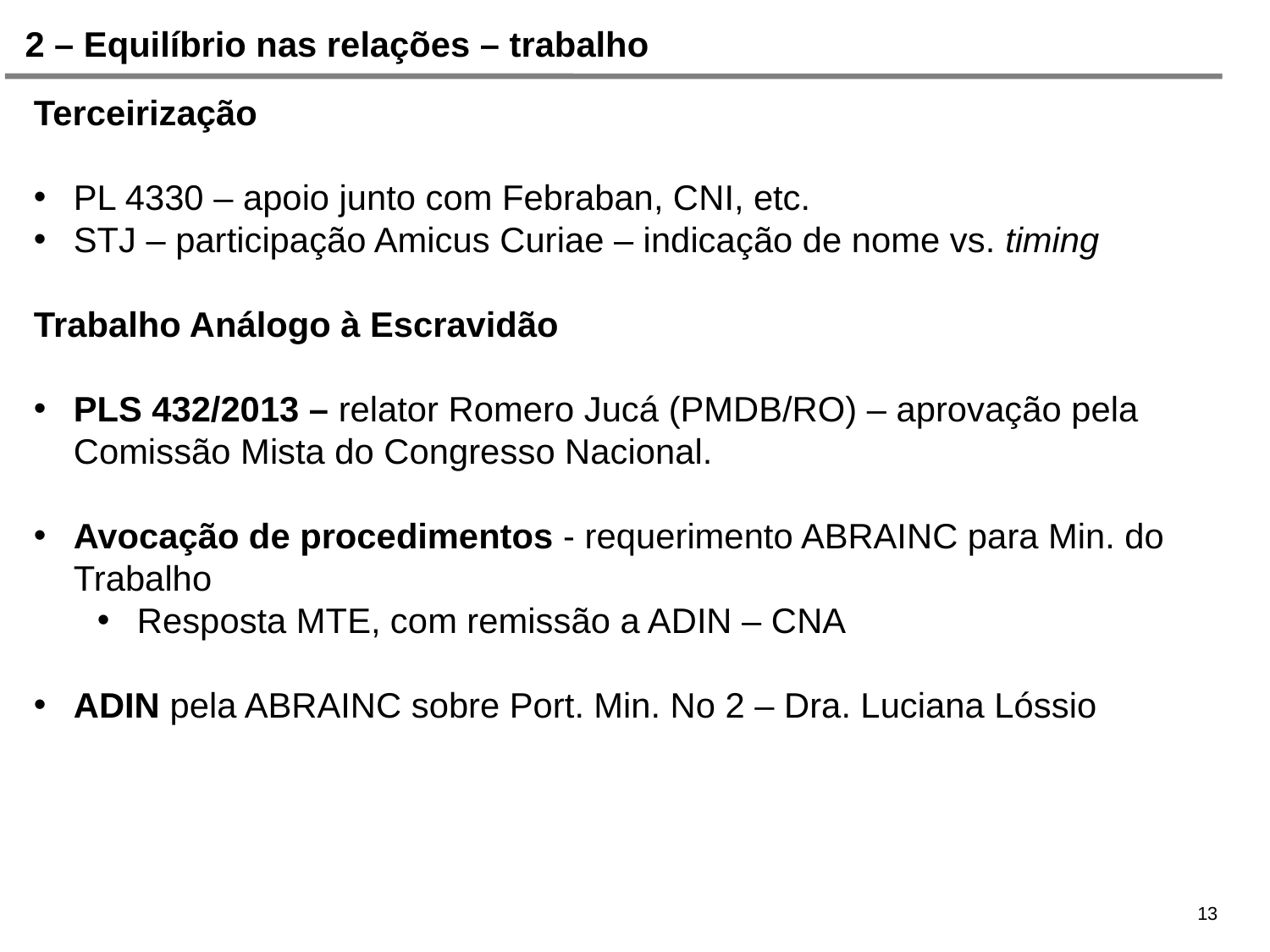

2 – Equilíbrio nas relações – trabalho

Terceirização

PL 4330 – apoio junto com Febraban, CNI, etc.
STJ – participação Amicus Curiae – indicação de nome vs. timing

Trabalho Análogo à Escravidão

PLS 432/2013 – relator Romero Jucá (PMDB/RO) – aprovação pela Comissão Mista do Congresso Nacional.

Avocação de procedimentos - requerimento ABRAINC para Min. do Trabalho
Resposta MTE, com remissão a ADIN – CNA

ADIN pela ABRAINC sobre Port. Min. No 2 – Dra. Luciana Lóssio

13